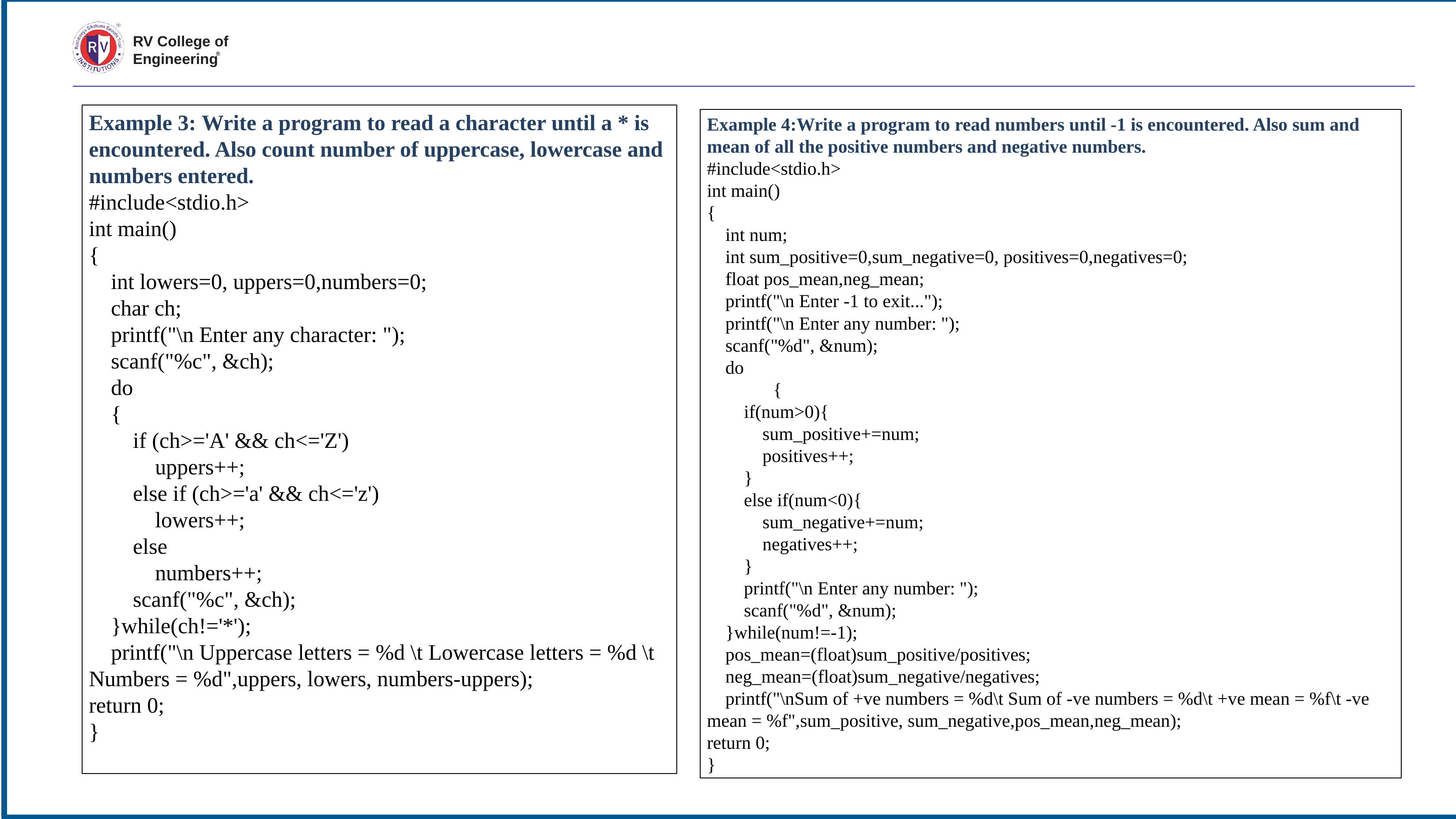

RV College of
Engineering

Example 3: Write a program to read a character until a * is encountered. Also count number of uppercase, lowercase and numbers entered.
#include<stdio.h>
int main()
{
    int lowers=0, uppers=0,numbers=0;
    char ch;
    printf("\n Enter any character: ");
    scanf("%c", &ch);
    do
    {
        if (ch>='A' && ch<='Z')
            uppers++;
        else if (ch>='a' && ch<='z')
            lowers++;
        else
            numbers++;
        scanf("%c", &ch);
    }while(ch!='*');
    printf("\n Uppercase letters = %d \t Lowercase letters = %d \t Numbers = %d",uppers, lowers, numbers-uppers);
return 0;
}

Example 4:Write a program to read numbers until -1 is encountered. Also sum and mean of all the positive numbers and negative numbers.
#include<stdio.h>
int main()
{
    int num;
    int sum_positive=0,sum_negative=0, positives=0,negatives=0;
    float pos_mean,neg_mean;
    printf("\n Enter -1 to exit...");
    printf("\n Enter any number: ");
    scanf("%d", &num);
    do
	{
        if(num>0){
            sum_positive+=num;
            positives++;
        }
        else if(num<0){
            sum_negative+=num;
            negatives++;
        }
        printf("\n Enter any number: ");
        scanf("%d", &num);
    }while(num!=-1);
    pos_mean=(float)sum_positive/positives;
    neg_mean=(float)sum_negative/negatives;
    printf("\nSum of +ve numbers = %d\t Sum of -ve numbers = %d\t +ve mean = %f\t -ve mean = %f",sum_positive, sum_negative,pos_mean,neg_mean);
return 0;
}